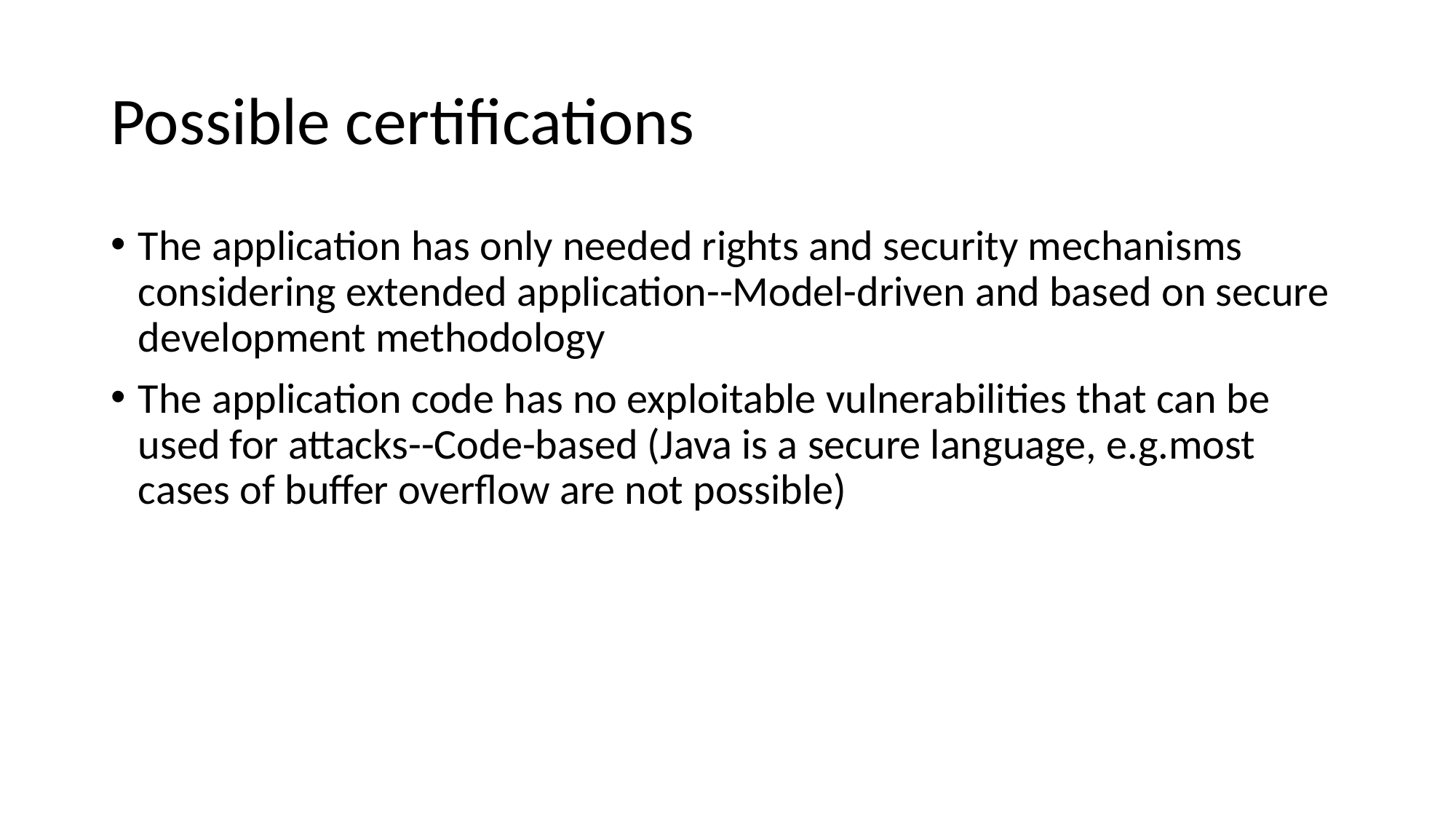

# Possible certifications
The application has only needed rights and security mechanisms considering extended application--Model-driven and based on secure development methodology
The application code has no exploitable vulnerabilities that can be used for attacks--Code-based (Java is a secure language, e.g.most cases of buffer overflow are not possible)